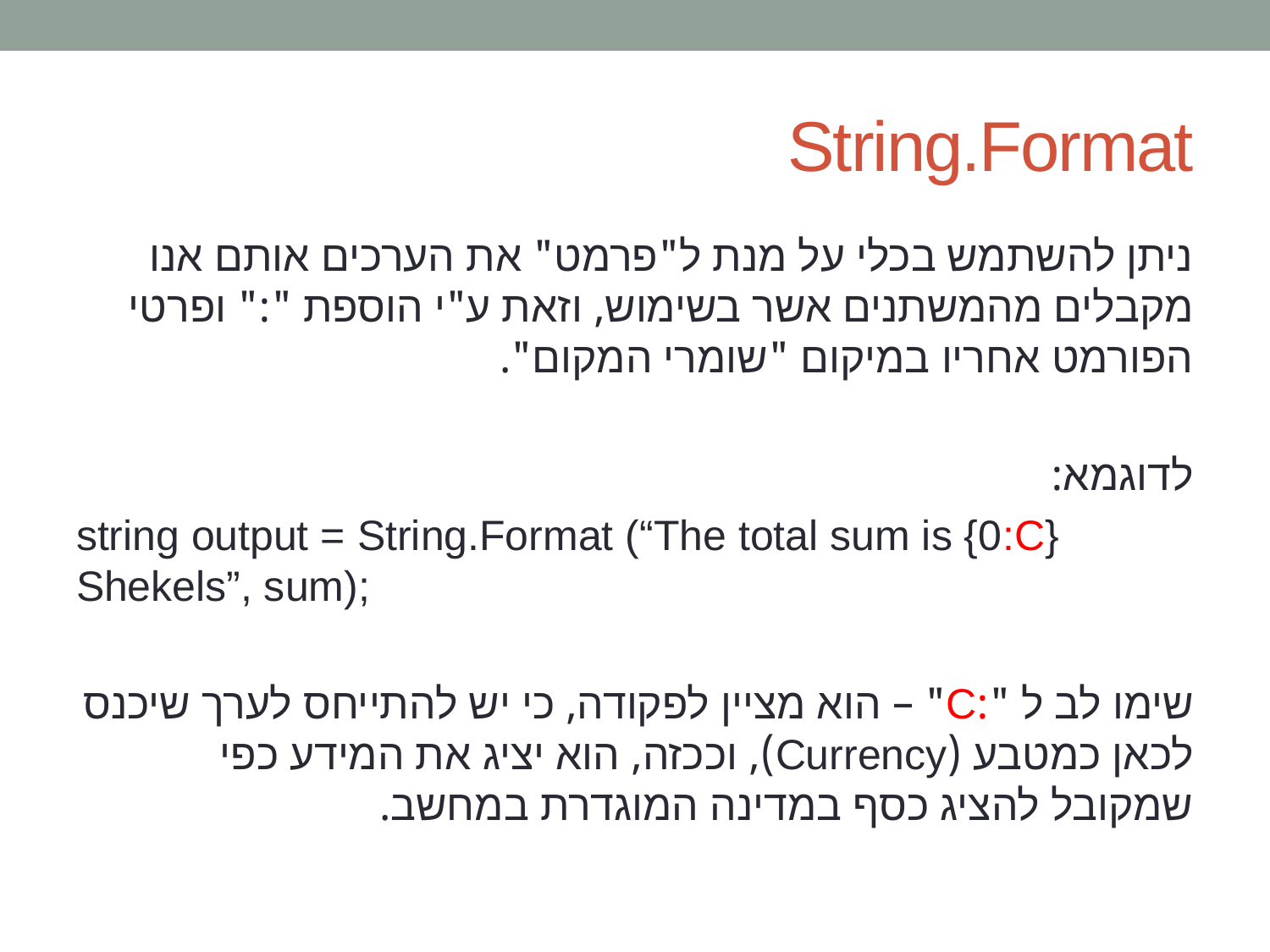

# String.Format
ניתן להשתמש בכלי על מנת ל"פרמט" את הערכים אותם אנו מקבלים מהמשתנים אשר בשימוש, וזאת ע"י הוספת ":" ופרטי הפורמט אחריו במיקום "שומרי המקום".

לדוגמא:
string output = String.Format (“The total sum is {0:C} Shekels”, sum);

שימו לב ל ":C" – הוא מציין לפקודה, כי יש להתייחס לערך שיכנס לכאן כמטבע (Currency), וככזה, הוא יציג את המידע כפי שמקובל להציג כסף במדינה המוגדרת במחשב.